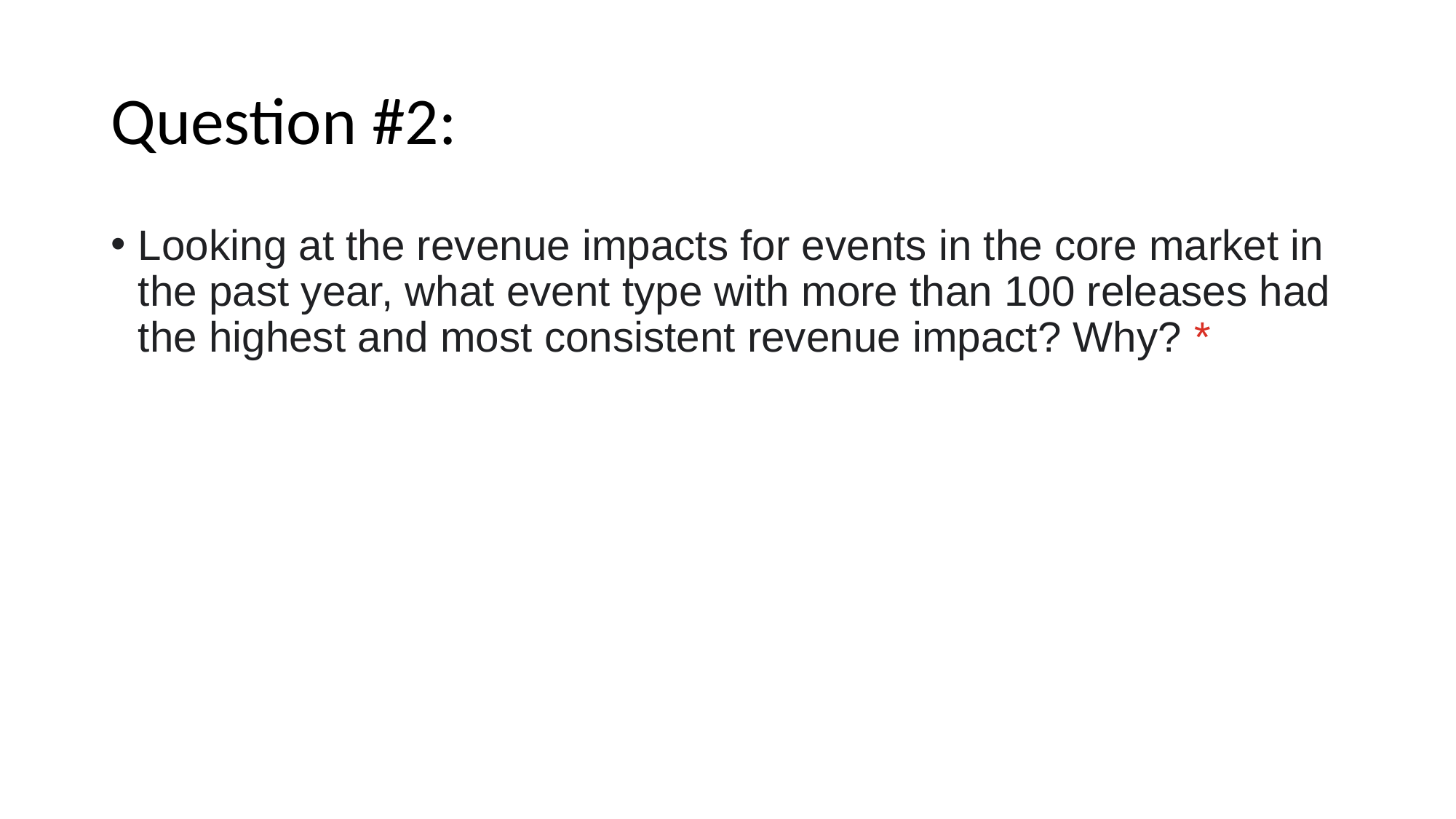

# Question #2:
Looking at the revenue impacts for events in the core market in the past year, what event type with more than 100 releases had the highest and most consistent revenue impact? Why? *